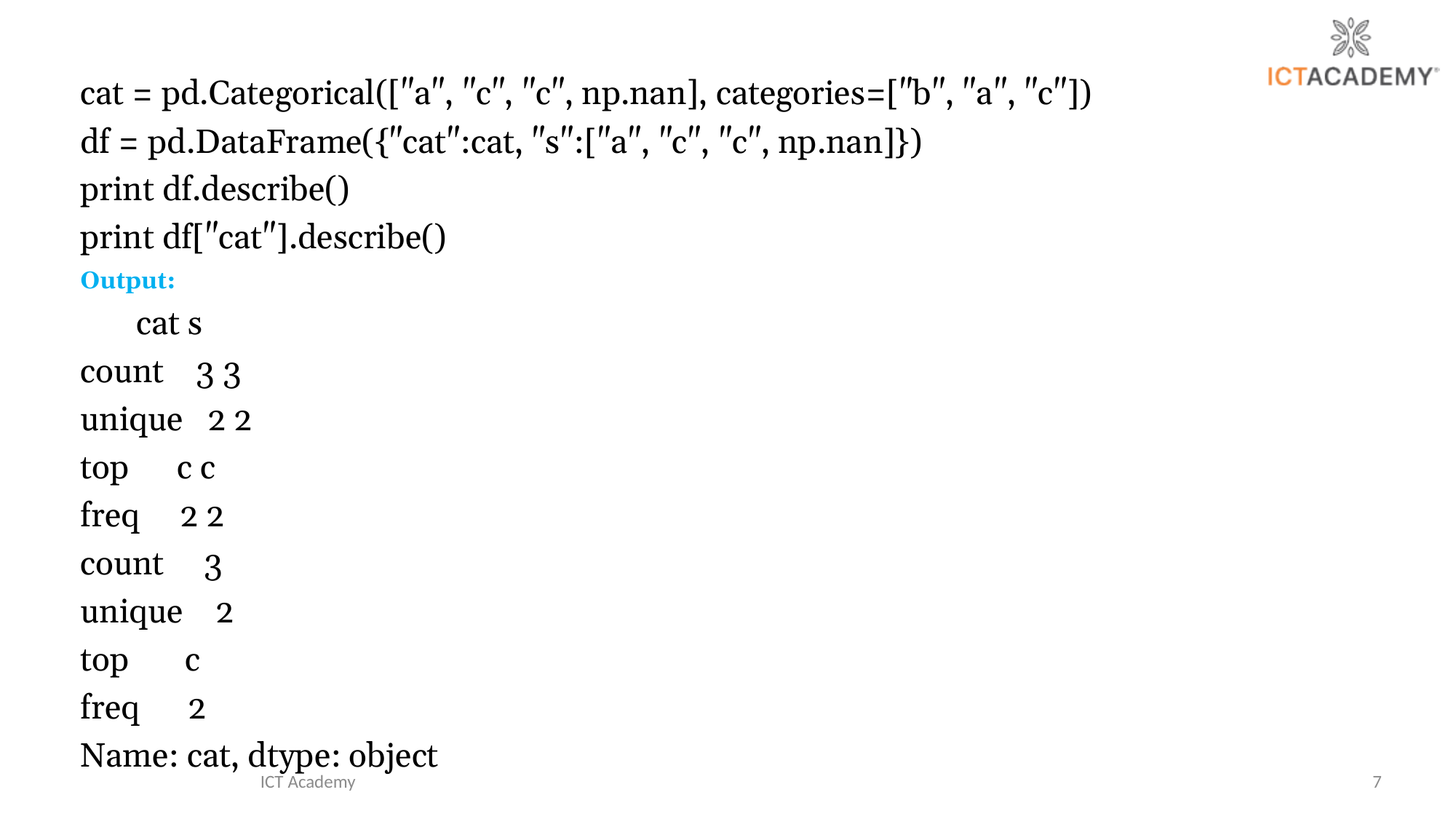

cat = pd.Categorical(["a", "c", "c", np.nan], categories=["b", "a", "c"])
df = pd.DataFrame({"cat":cat, "s":["a", "c", "c", np.nan]})
print df.describe()
print df["cat"].describe()
Output:
       cat s
count    3 3
unique   2 2
top      c c
freq     2 2
count     3
unique    2
top       c
freq      2
Name: cat, dtype: object
ICT Academy
7